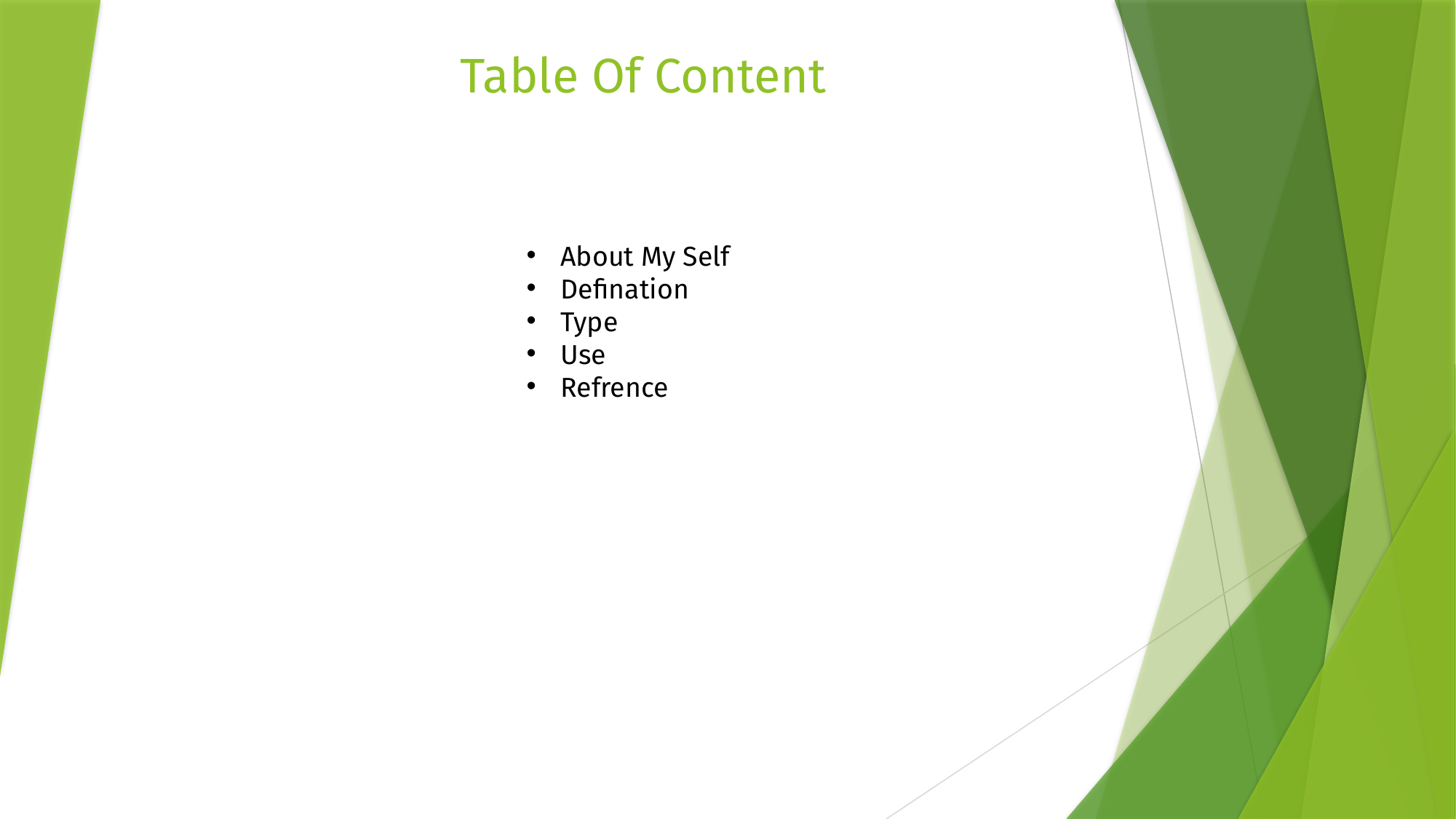

Table Of Content
About My Self
Defination
Type
Use
Refrence
#